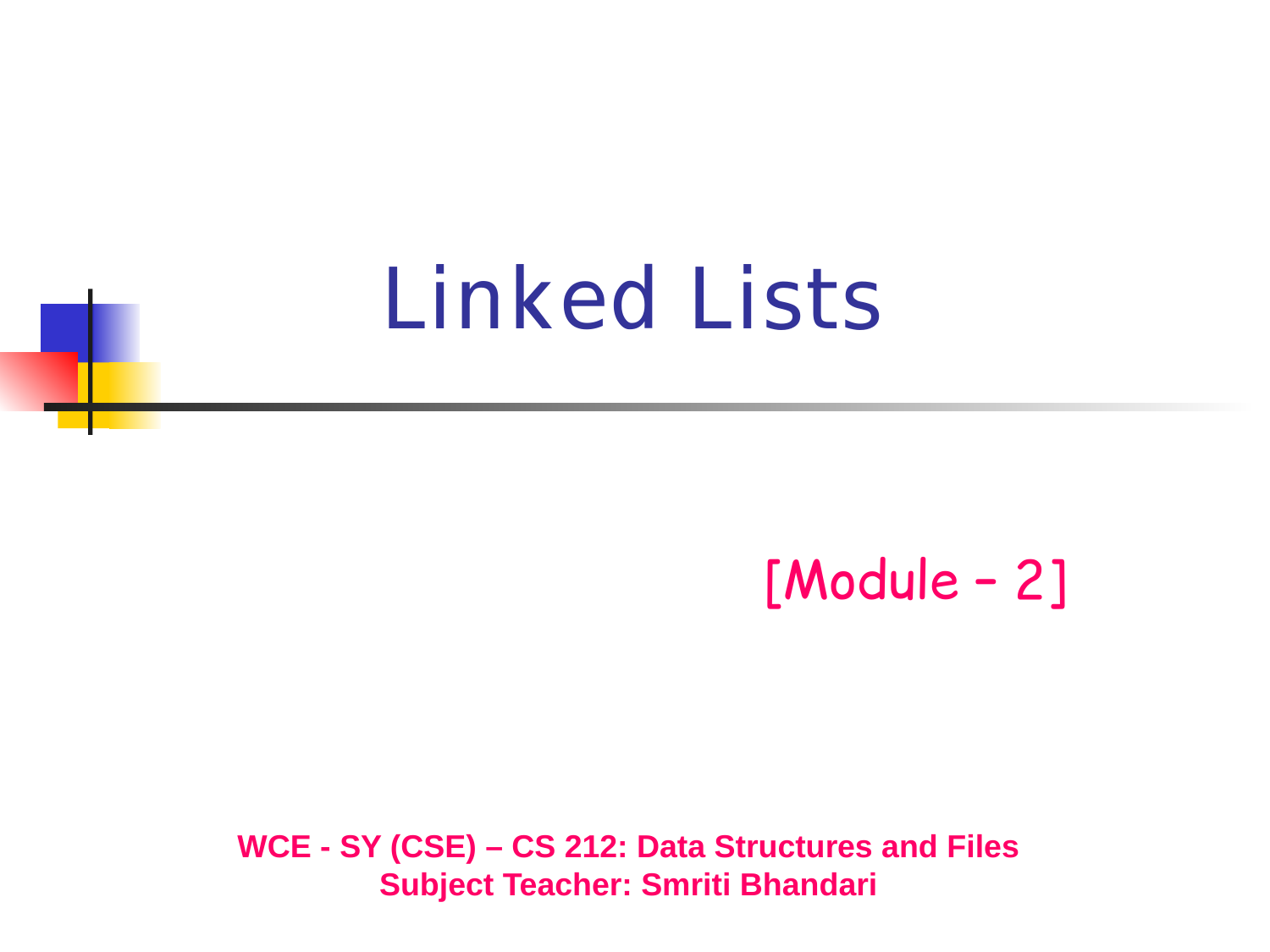

Linked Lists
[Module – 2]

WCE - SY (CSE) – CS 212: Data Structures and Files
Subject Teacher: Smriti Bhandari